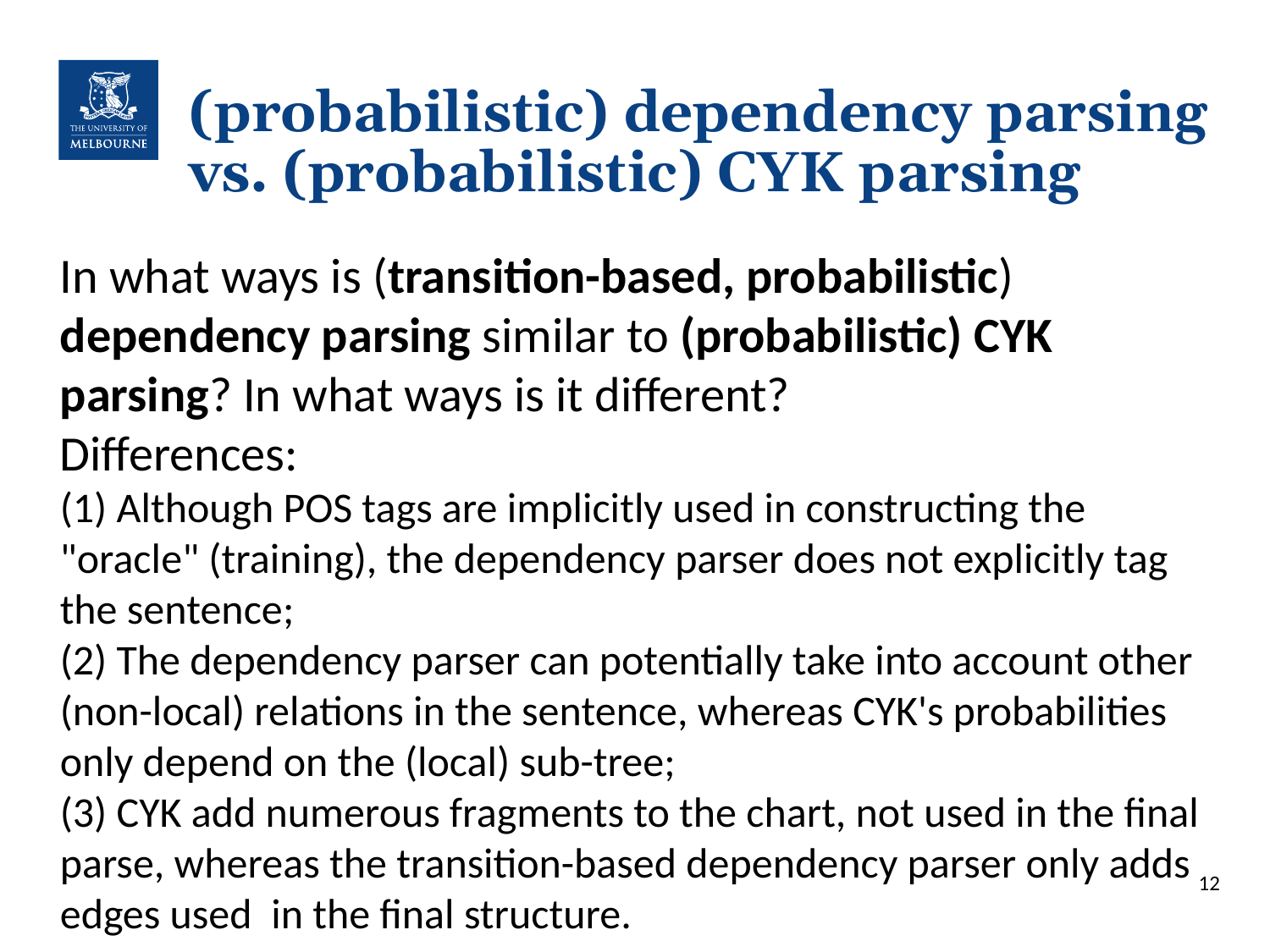

(probabilistic) dependency parsing vs. (probabilistic) CYK parsing
In what ways is (transition-based, probabilistic) dependency parsing similar to (probabilistic) CYK parsing? In what ways is it different?
Differences:
(1) Although POS tags are implicitly used in constructing the "oracle" (training), the dependency parser does not explicitly tag the sentence;
(2) The dependency parser can potentially take into account other (non-local) relations in the sentence, whereas CYK's probabilities only depend on the (local) sub-tree;
(3) CYK add numerous fragments to the chart, not used in the final parse, whereas the transition-based dependency parser only adds edges used  in the final structure.
12